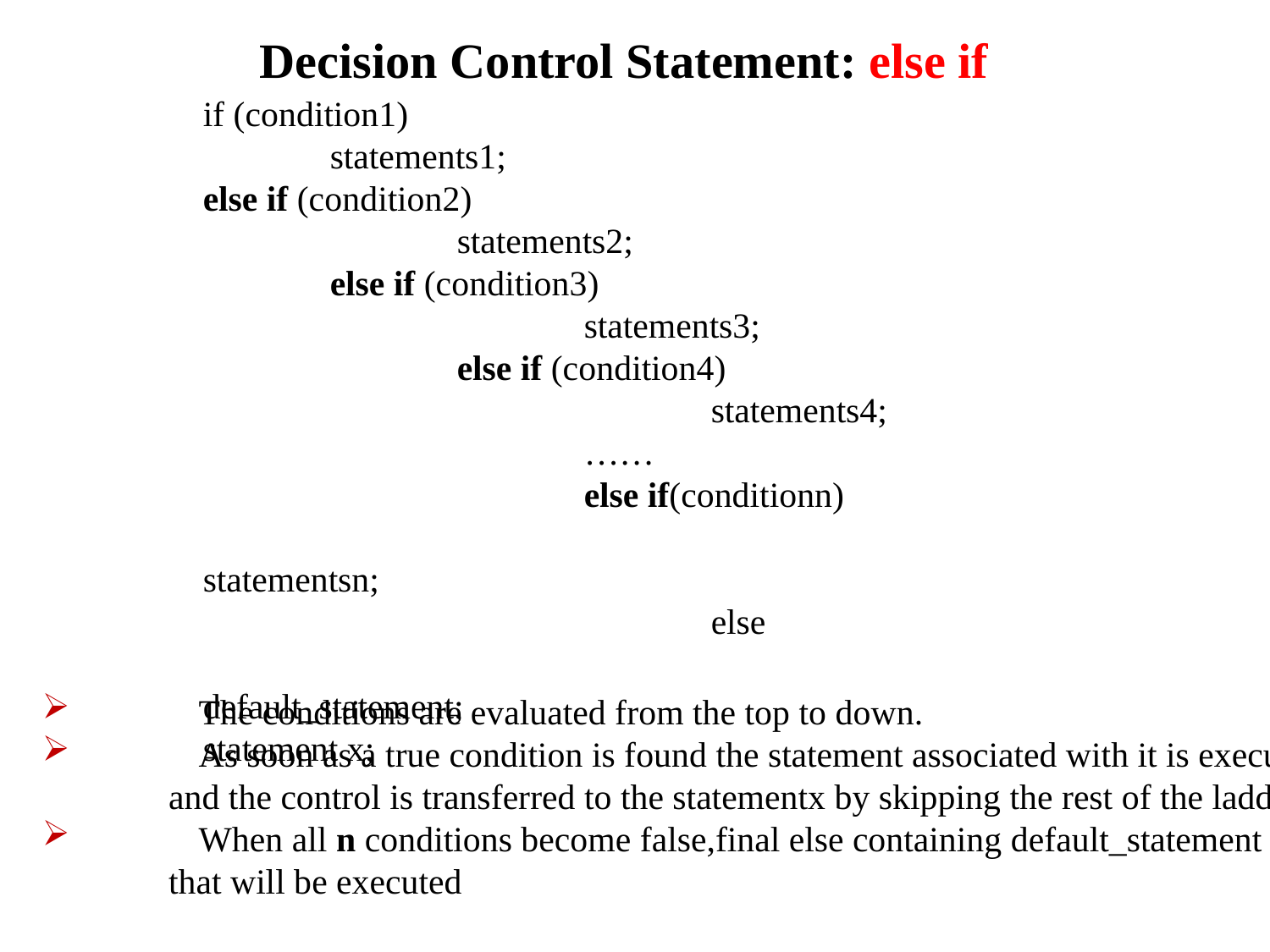

Decision Control Statement: else if
if (condition1)
	statements1;
else if (condition2)
		statements2;
	else if (condition3)
			statements3;
		else if (condition4)
				statements4;
			……
			else if(conditionn)
					statementsn;
				else
						default_statement;
statement x;
 	The conditions are evaluated from the top to down.
 	As soon as a true condition is found the statement associated with it is executed
	and the control is transferred to the statementx by skipping the rest of the ladder.
 	When all n conditions become false,final else containing default_statement
	that will be executed